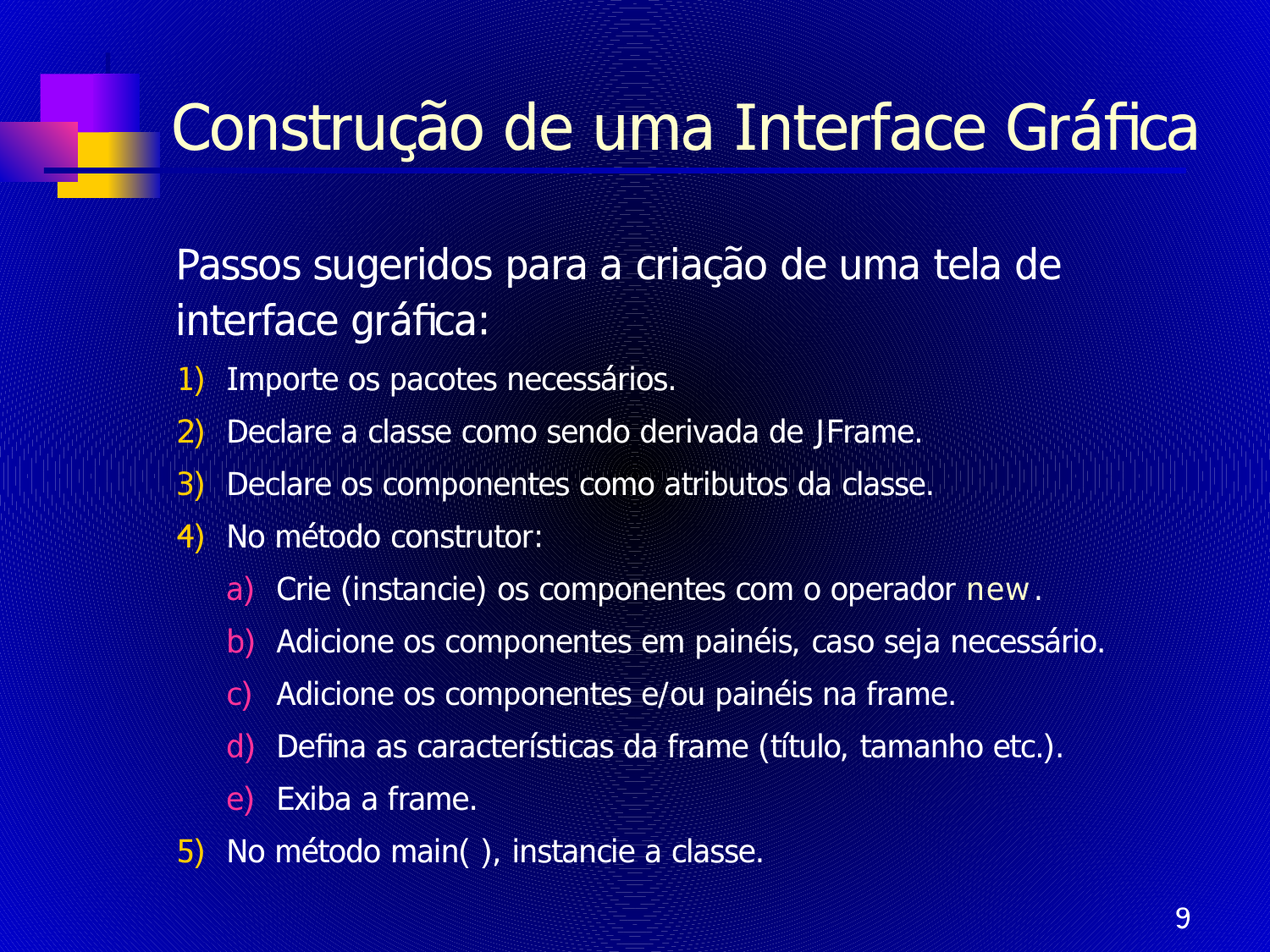

Construção de uma Interface Gráfica
Passos sugeridos para a criação de uma tela de interface gráfica:
Importe os pacotes necessários.
Declare a classe como sendo derivada de JFrame.
Declare os componentes como atributos da classe.
No método construtor:
Crie (instancie) os componentes com o operador new.
Adicione os componentes em painéis, caso seja necessário.
Adicione os componentes e/ou painéis na frame.
Defina as características da frame (título, tamanho etc.).
Exiba a frame.
No método main( ), instancie a classe.
9